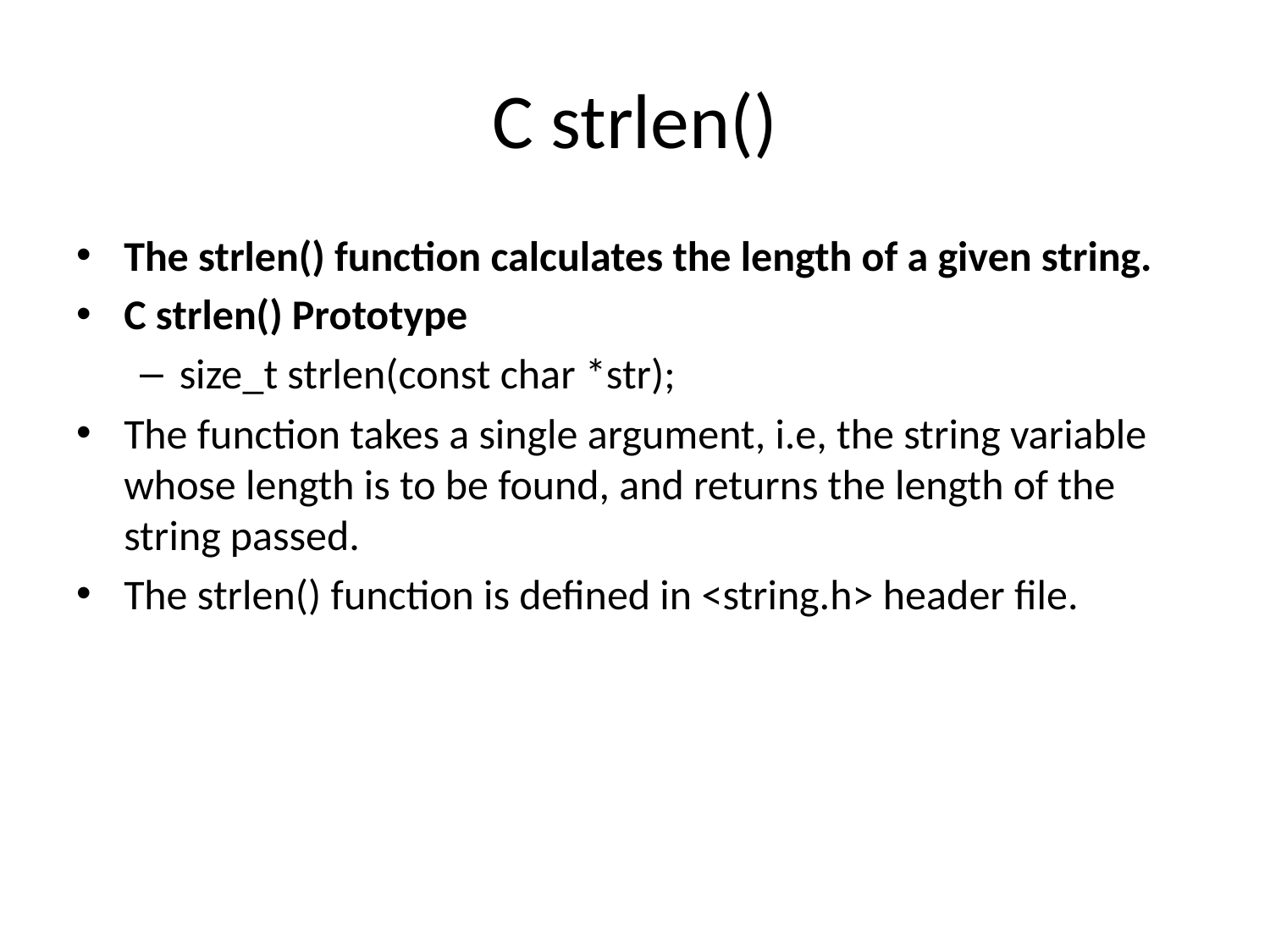

# C strlen()
The strlen() function calculates the length of a given string.
C strlen() Prototype
size_t strlen(const char *str);
The function takes a single argument, i.e, the string variable whose length is to be found, and returns the length of the string passed.
The strlen() function is defined in <string.h> header file.